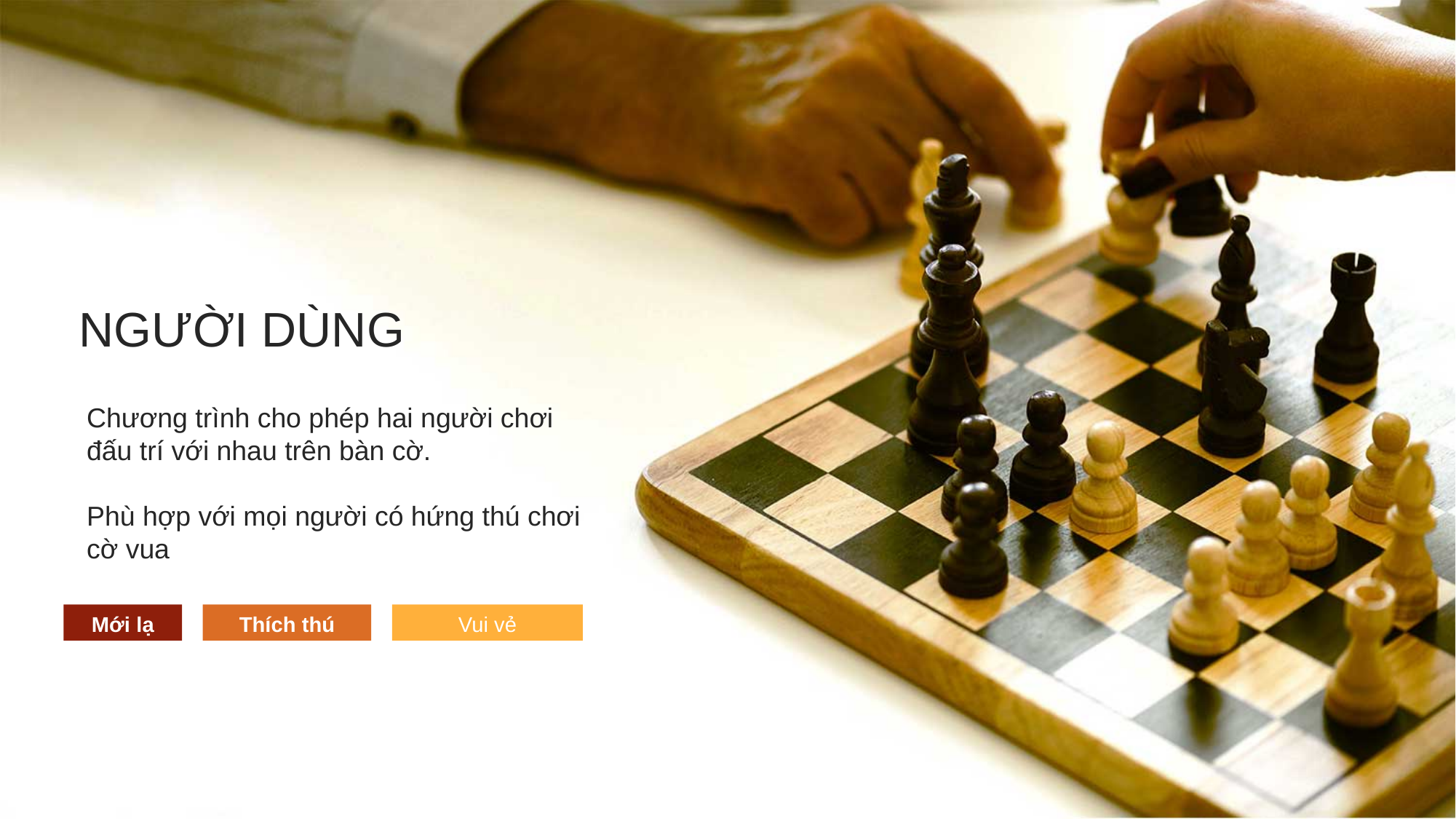

NGƯỜI DÙNG
Chương trình cho phép hai người chơi đấu trí với nhau trên bàn cờ.

Phù hợp với mọi người có hứng thú chơi cờ vua
Mới lạ
Thích thú
Vui vẻ